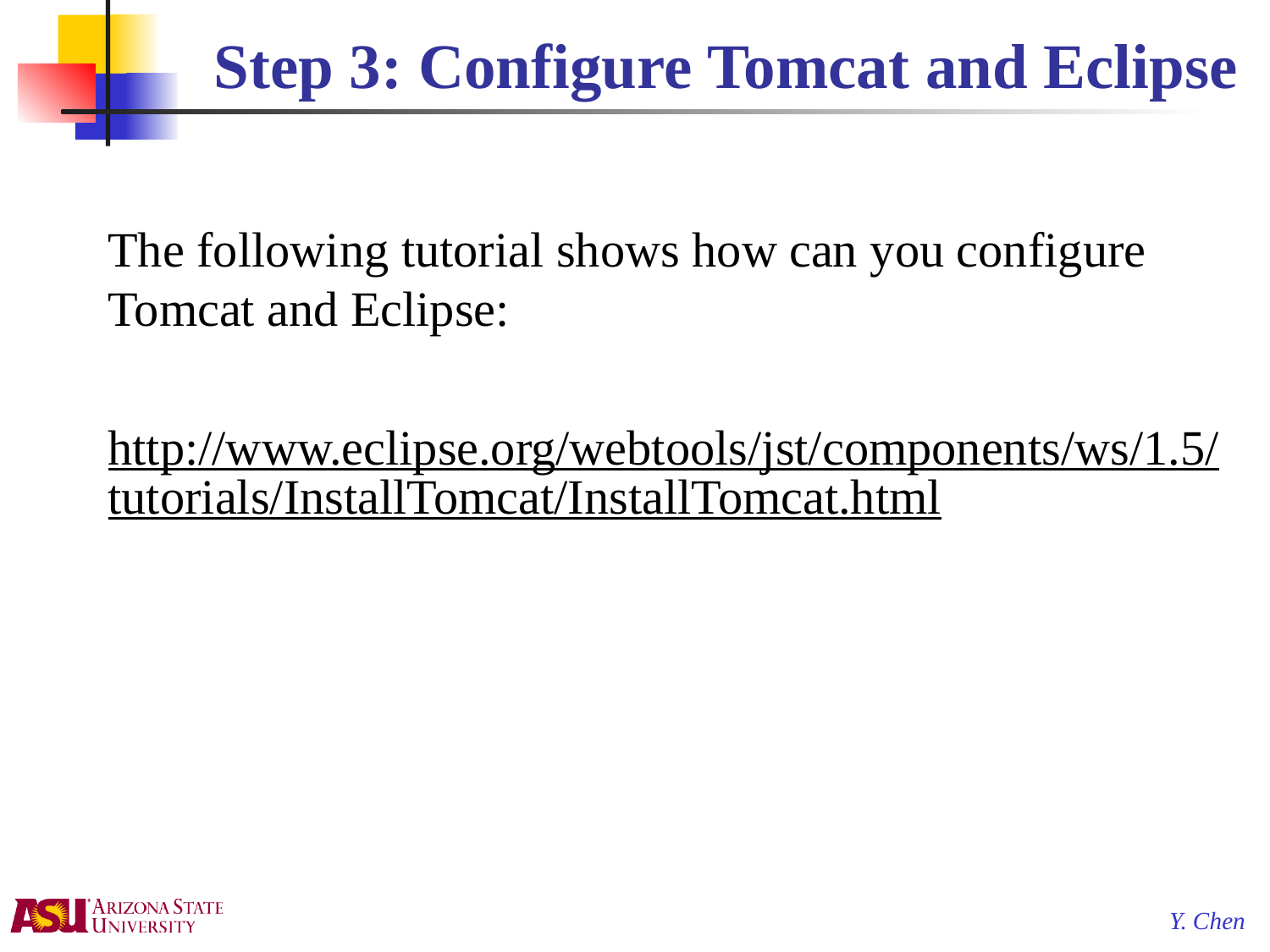

# Step 3: Configure Tomcat and Eclipse
The following tutorial shows how can you configure Tomcat and Eclipse:

http://www.eclipse.org/webtools/jst/components/ws/1.5/tutorials/InstallTomcat/InstallTomcat.html